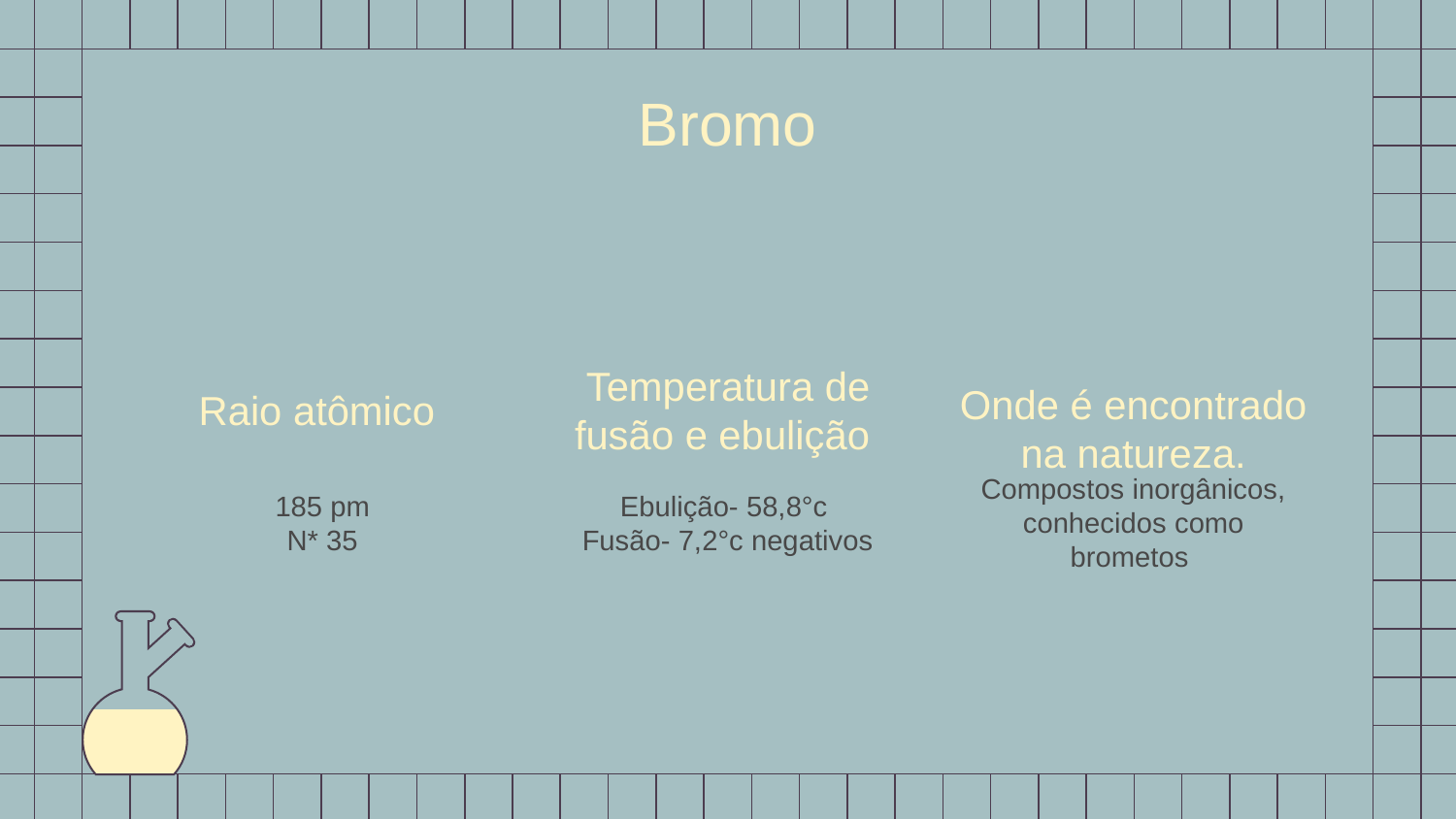

# Bromo
Raio atômico
Temperatura de fusão e ebulição
Onde é encontrado na natureza.
185 pm
N* 35
Ebulição- 58,8°c
Fusão- 7,2°c negativos
Compostos inorgânicos, conhecidos como brometos